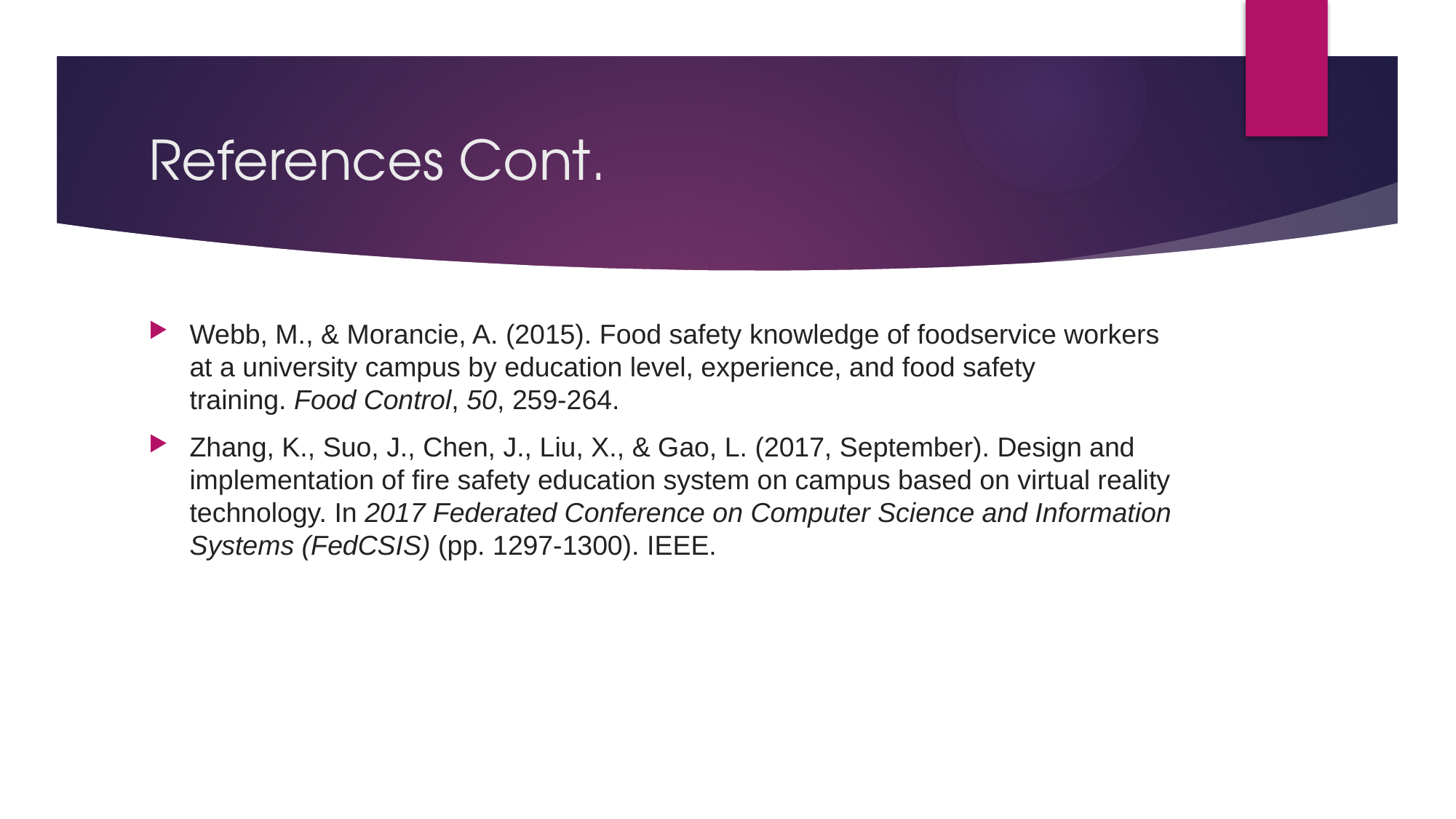

# References Cont.
Webb, M., & Morancie, A. (2015). Food safety knowledge of foodservice workers at a university campus by education level, experience, and food safety training. Food Control, 50, 259-264.
Zhang, K., Suo, J., Chen, J., Liu, X., & Gao, L. (2017, September). Design and implementation of fire safety education system on campus based on virtual reality technology. In 2017 Federated Conference on Computer Science and Information Systems (FedCSIS) (pp. 1297-1300). IEEE.